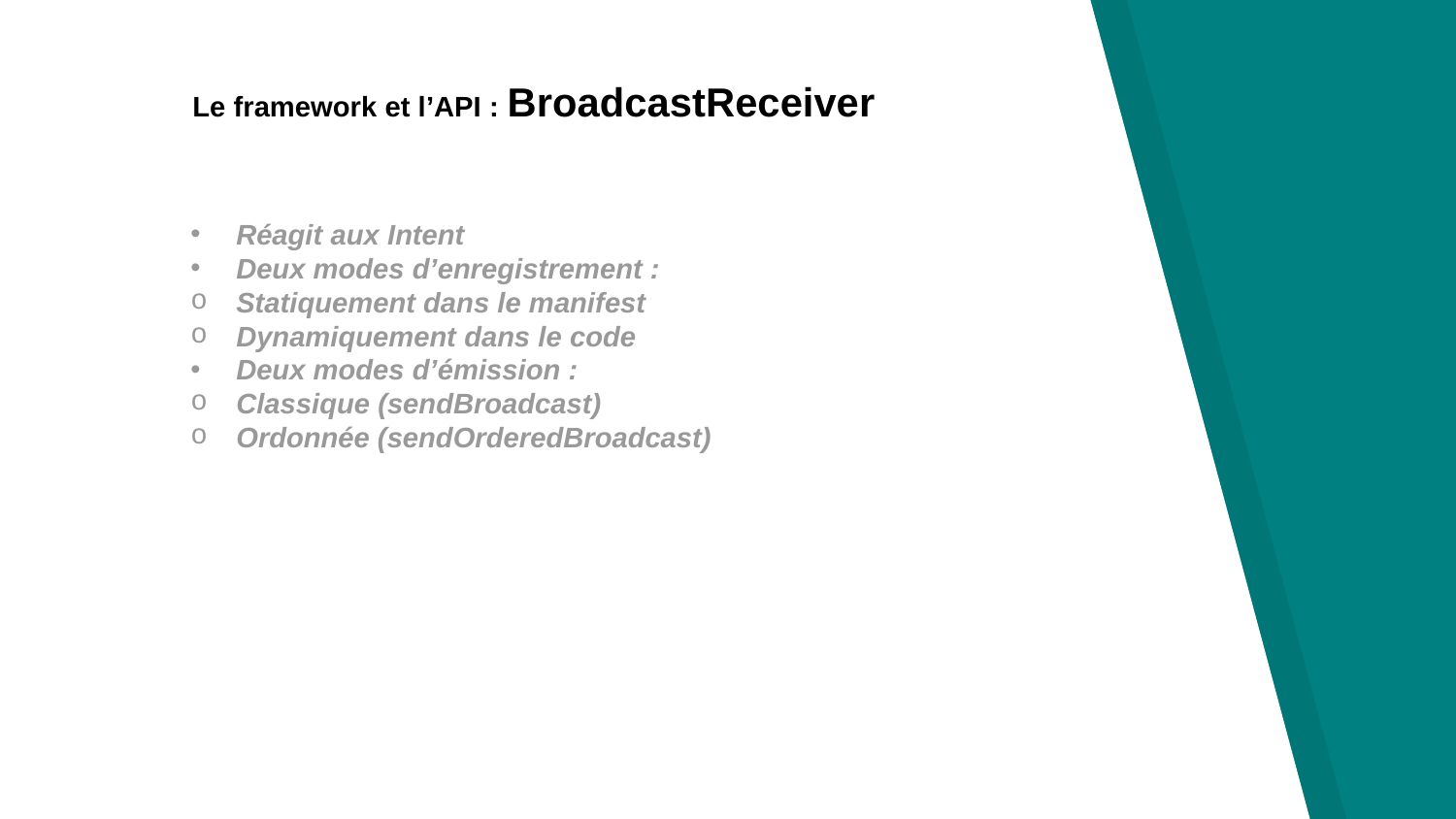

Le framework et l’API : BroadcastReceiver
Réagit aux Intent
Deux modes d’enregistrement :
Statiquement dans le manifest
Dynamiquement dans le code
Deux modes d’émission :
Classique (sendBroadcast)
Ordonnée (sendOrderedBroadcast)